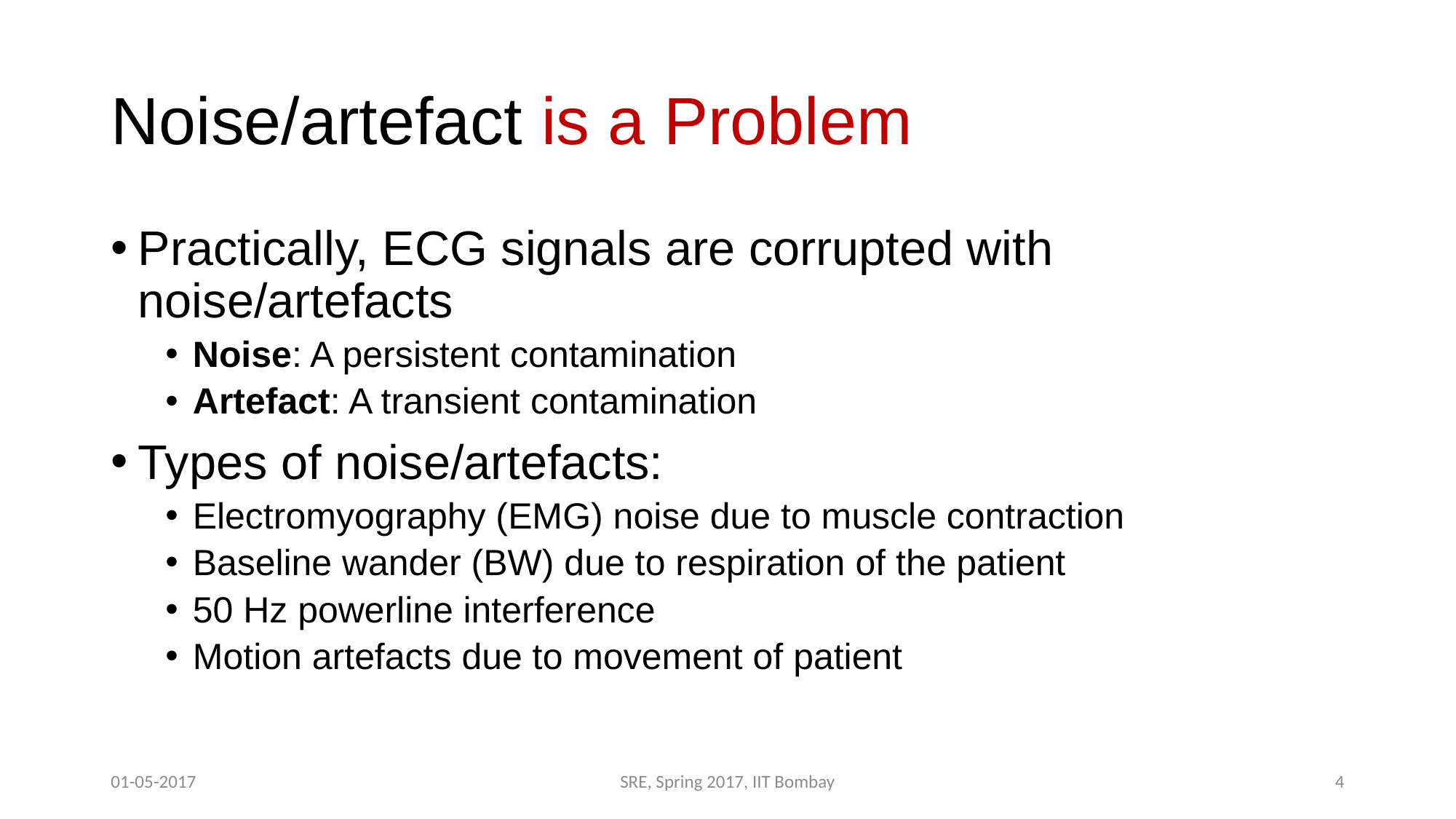

# Noise/artefact is a Problem
Practically, ECG signals are corrupted with noise/artefacts
Noise: A persistent contamination
Artefact: A transient contamination
Types of noise/artefacts:
Electromyography (EMG) noise due to muscle contraction
Baseline wander (BW) due to respiration of the patient
50 Hz powerline interference
Motion artefacts due to movement of patient

01-05-2017
SRE, Spring 2017, IIT Bombay
4